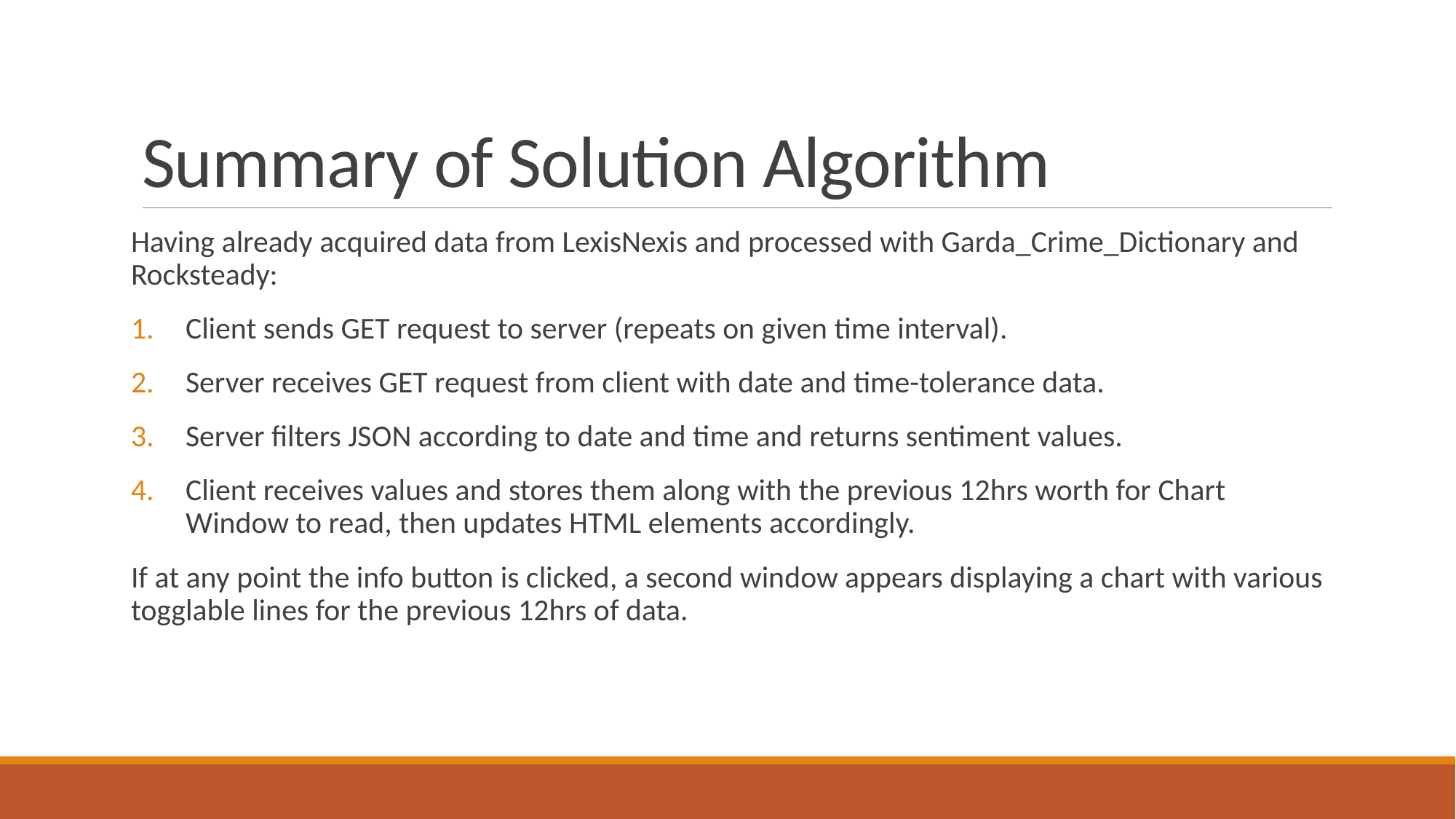

# Summary of Solution Algorithm
Having already acquired data from LexisNexis and processed with Garda_Crime_Dictionary and Rocksteady:
Client sends GET request to server (repeats on given time interval).
Server receives GET request from client with date and time-tolerance data.
Server filters JSON according to date and time and returns sentiment values.
Client receives values and stores them along with the previous 12hrs worth for Chart Window to read, then updates HTML elements accordingly.
If at any point the info button is clicked, a second window appears displaying a chart with various togglable lines for the previous 12hrs of data.